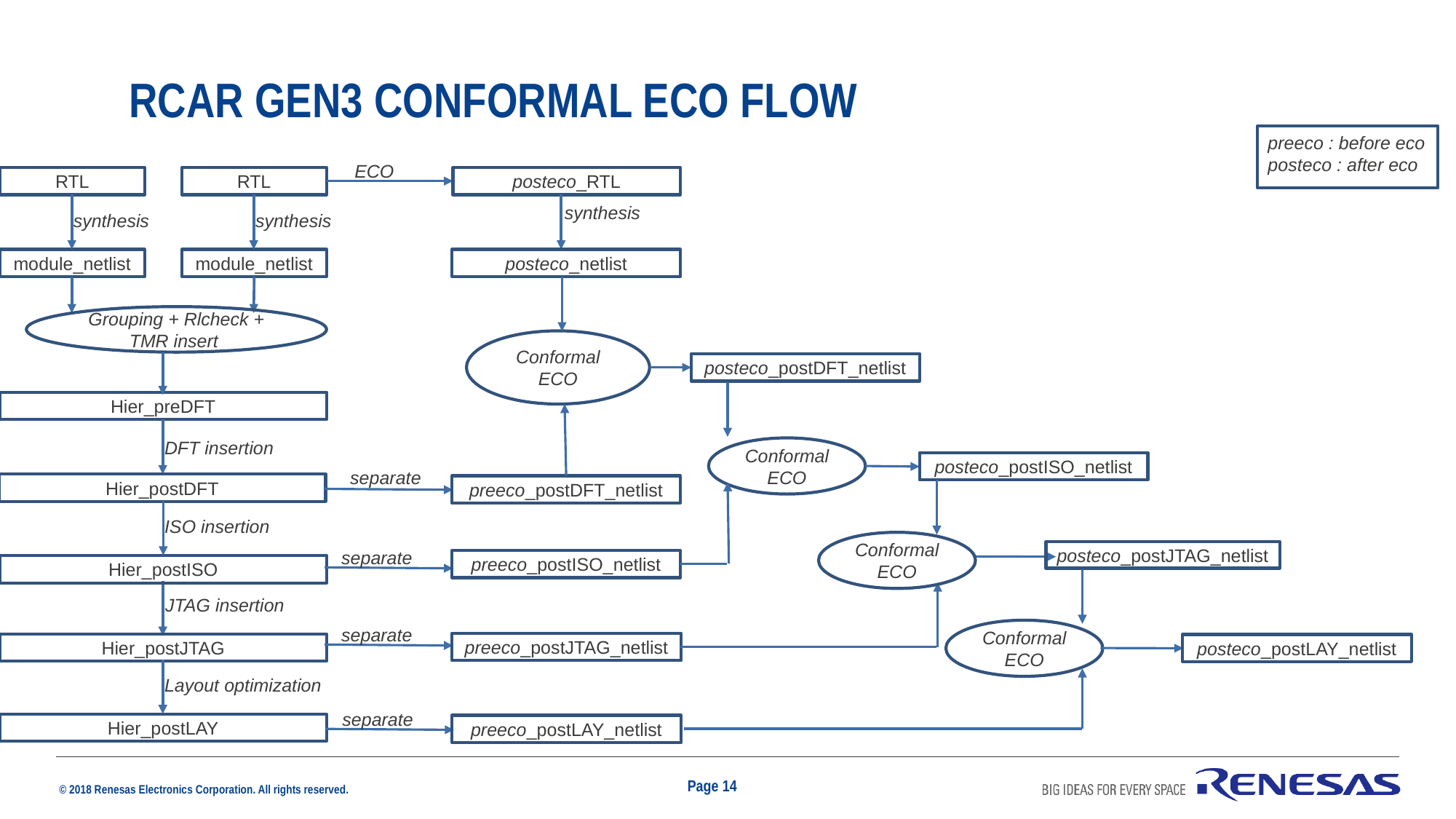

# RCAR GeN3 Conformal ECO FLOW

preeco : before eco
posteco : after eco
ECO
RTL
RTL
posteco_RTL
synthesis
synthesis
synthesis
module_netlist
module_netlist
posteco_netlist
Grouping + Rlcheck + TMR insert
Conformal ECO
posteco_postDFT_netlist
Hier_preDFT
DFT insertion
Conformal ECO
posteco_postISO_netlist
separate
Hier_postDFT
preeco_postDFT_netlist
ISO insertion
Conformal ECO
separate
posteco_postJTAG_netlist
preeco_postISO_netlist
Hier_postISO
JTAG insertion
separate
Conformal ECO
preeco_postJTAG_netlist
Hier_postJTAG
posteco_postLAY_netlist
Layout optimization
separate
Hier_postLAY
preeco_postLAY_netlist
Page 14